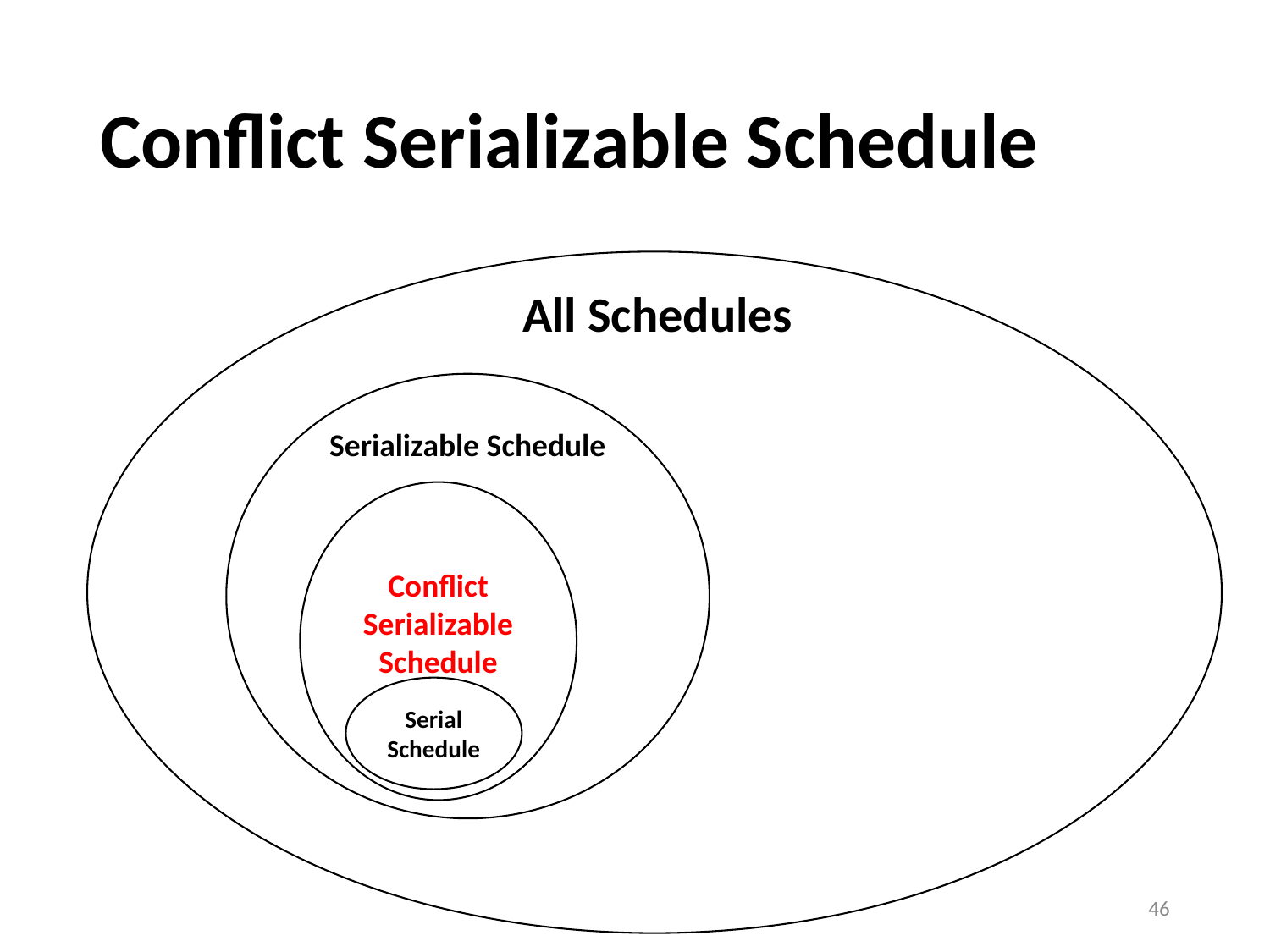

# Conflict Serializable Schedule

All Schedules
Serializable Schedule

Conflict Serializable Schedule

Serial Schedule

46